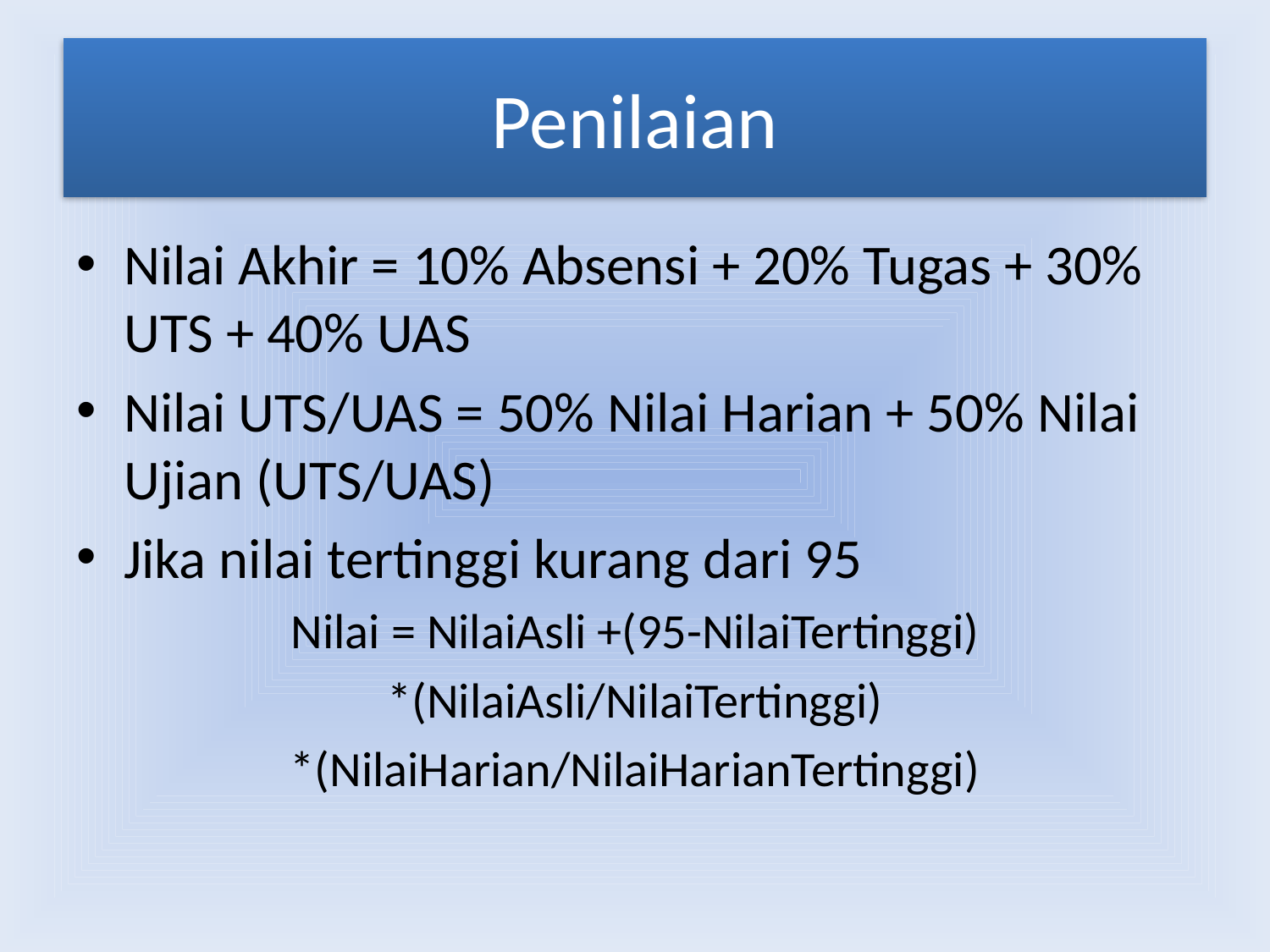

# Penilaian
Nilai Akhir = 10% Absensi + 20% Tugas + 30% UTS + 40% UAS
Nilai UTS/UAS = 50% Nilai Harian + 50% Nilai Ujian (UTS/UAS)
Jika nilai tertinggi kurang dari 95
Nilai = NilaiAsli +(95-NilaiTertinggi)
*(NilaiAsli/NilaiTertinggi)
*(NilaiHarian/NilaiHarianTertinggi)